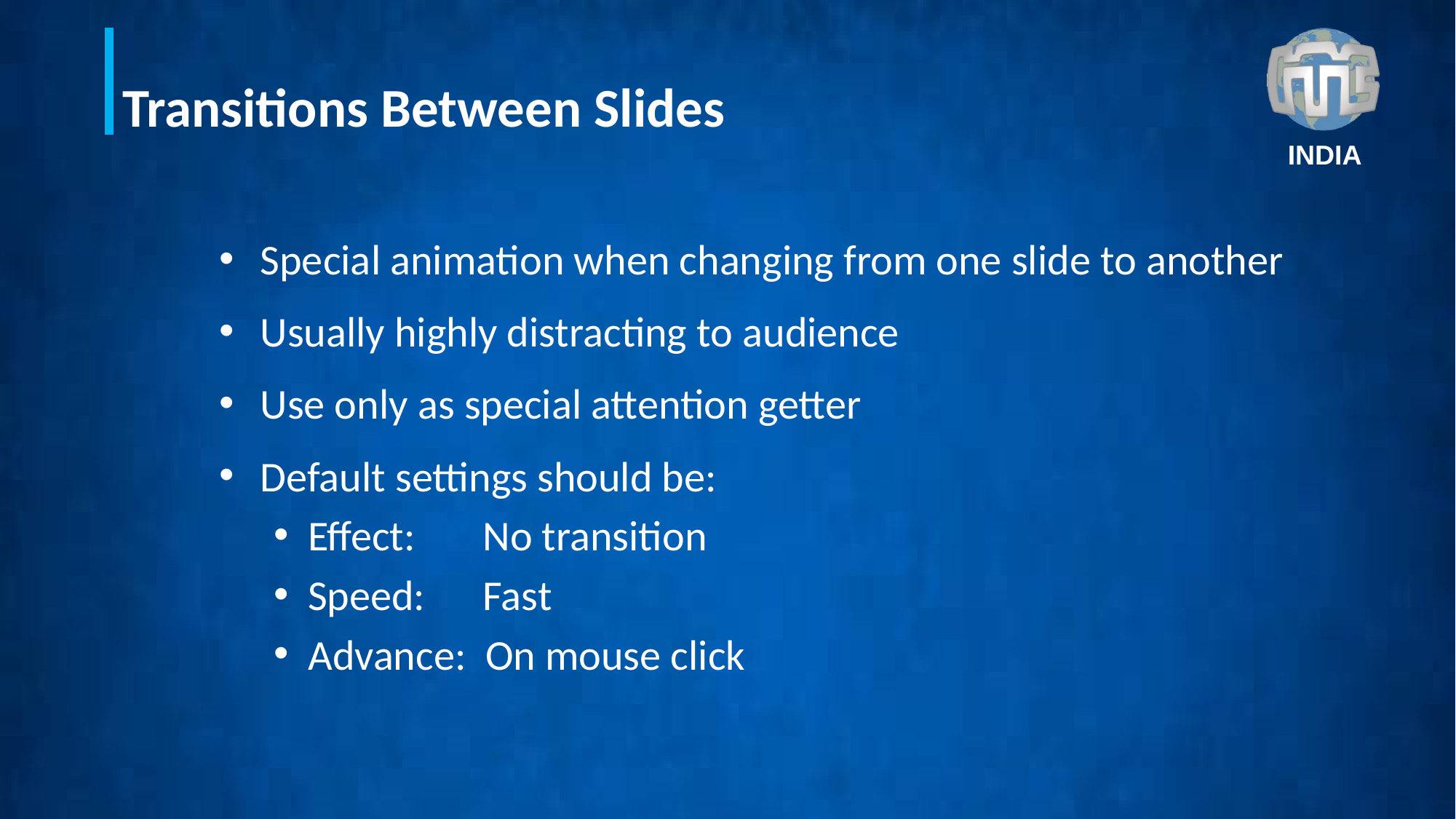

# Transitions Between Slides
Special animation when changing from one slide to another
Usually highly distracting to audience
Use only as special attention getter
Default settings should be:
Effect:       No transition
Speed:      Fast
Advance:  On mouse click